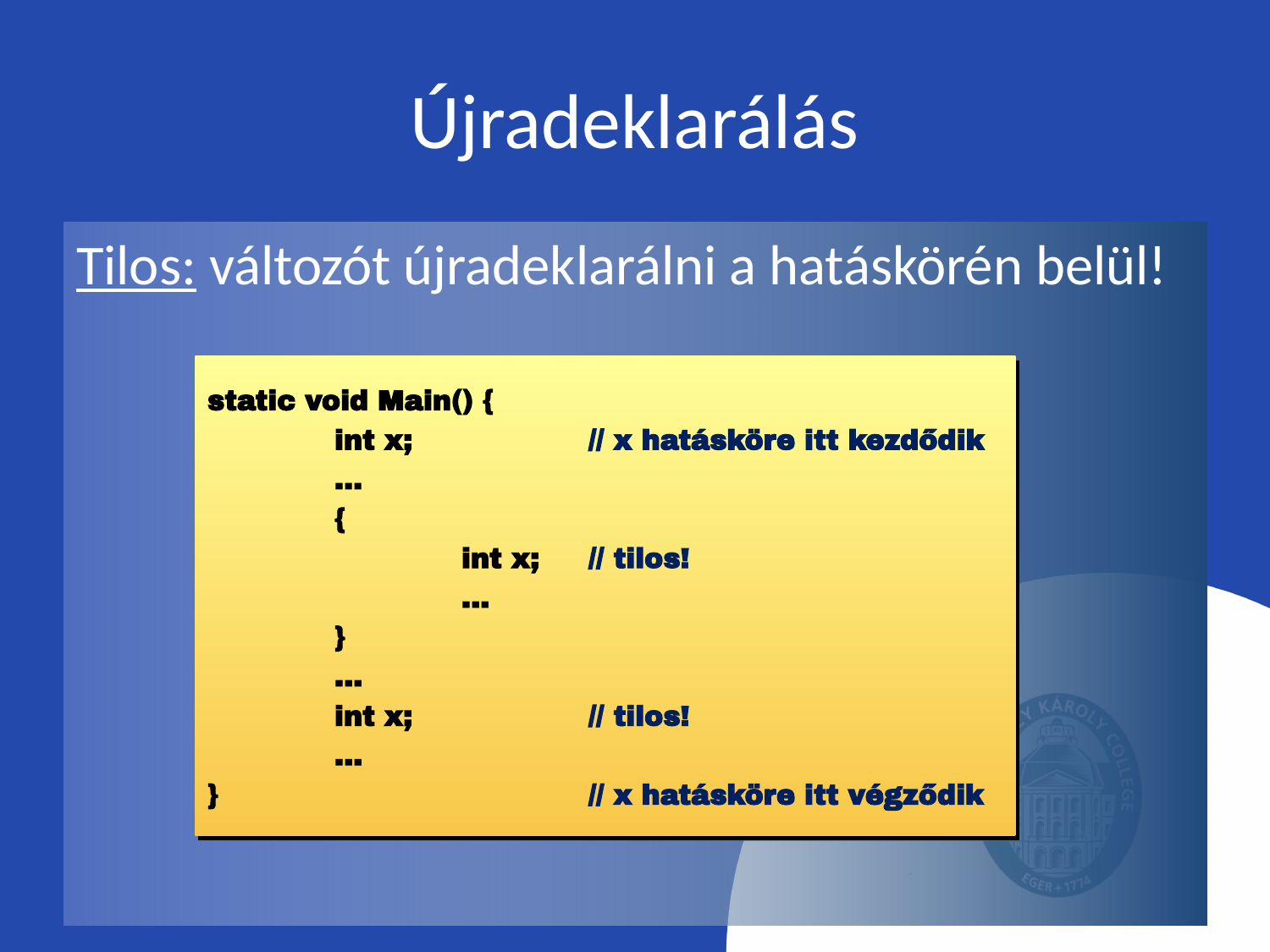

# Újradeklarálás
Tilos: változót újradeklarálni a hatáskörén belül!
static void Main() {
  	int x; 	// x hatásköre itt kezdődik
 	...
	{
		int x; 	// tilos!
		…
	}
	…
	int x;	// tilos!
	…
} 		// x hatásköre itt végződik